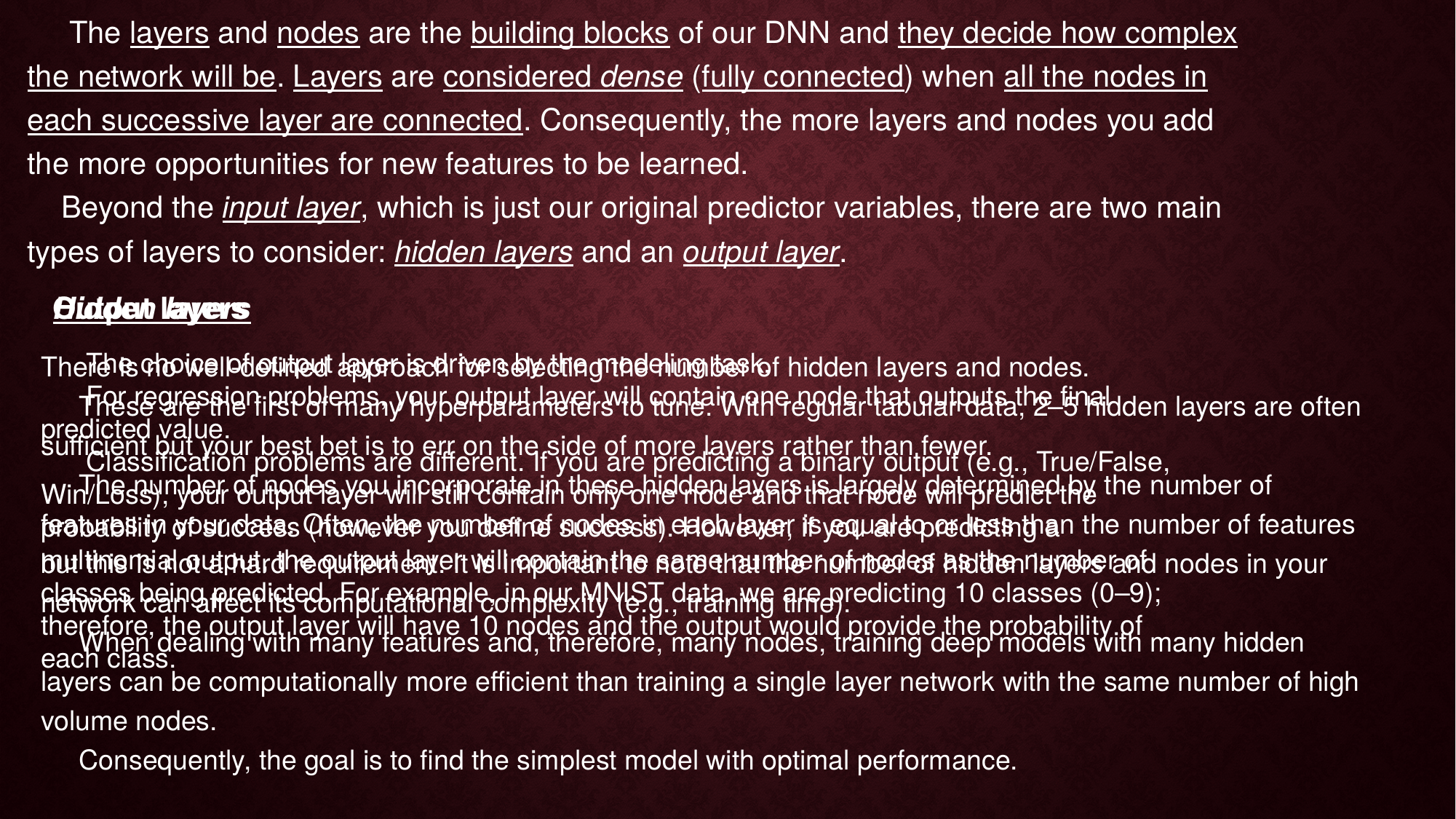

The layers and nodes are the building blocks of our DNN and they decide how complex the network will be. Layers are considered dense (fully connected) when all the nodes in each successive layer are connected. Consequently, the more layers and nodes you add the more opportunities for new features to be learned.
       Beyond the input layer, which is just our original predictor variables, there are two main types of layers to consider: hidden layers and an output layer.

     Output layers

     Hidden layers

There is no well-defined approach for selecting the number of hidden layers and nodes.
     These are the first of many hyperparameters to tune. With regular tabular data, 2–5 hidden layers are often sufficient but your best bet is to err on the side of more layers rather than fewer.
     The number of nodes you incorporate in these hidden layers is largely determined by the number of features in your data. Often, the number of nodes in each layer is equal to or less than the number of features but this is not a hard requirement. It is important to note that the number of hidden layers and nodes in your network can affect its computational complexity (e.g., training time).
     When dealing with many features and, therefore, many nodes, training deep models with many hidden layers can be computationally more efficient than training a single layer network with the same number of high volume nodes.
     Consequently, the goal is to find the simplest model with optimal performance.
      The choice of output layer is driven by the modeling task.
      For regression problems, your output layer will contain one node that outputs the final predicted value.
      Classification problems are different. If you are predicting a binary output (e.g., True/False, Win/Loss), your output layer will still contain only one node and that node will predict the probability of success (however you define success). However, if you are predicting a multinomial output, the output layer will contain the same number of nodes as the number of classes being predicted. For example, in our MNIST data, we are predicting 10 classes (0–9); therefore, the output layer will have 10 nodes and the output would provide the probability of each class.